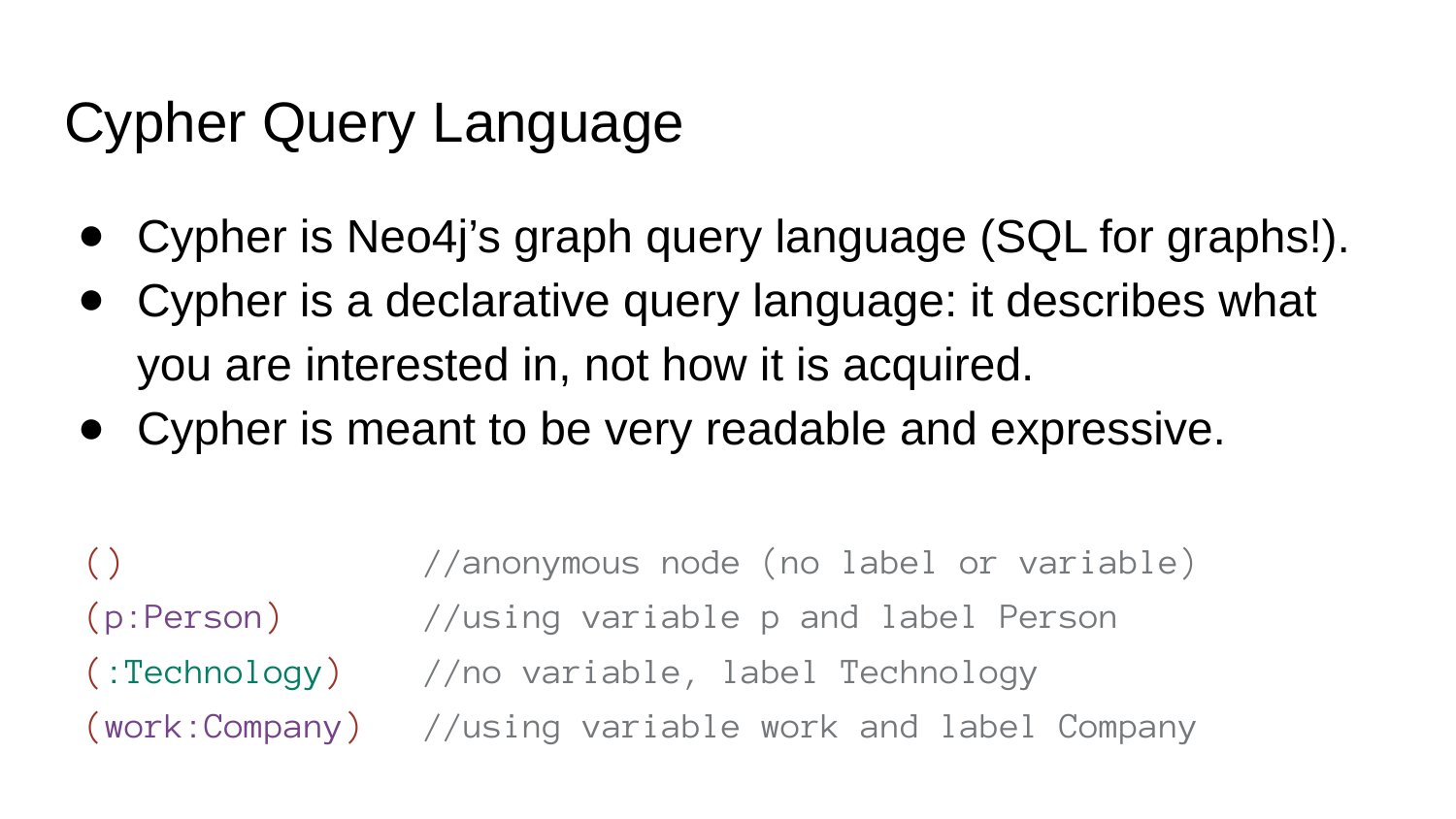

# Cypher Query Language
Cypher is Neo4j’s graph query language (SQL for graphs!).
Cypher is a declarative query language: it describes what you are interested in, not how it is acquired.
Cypher is meant to be very readable and expressive.
()               //anonymous node (no label or variable)
(p:Person)       //using variable p and label Person
(:Technology)    //no variable, label Technology
(work:Company)   //using variable work and label Company